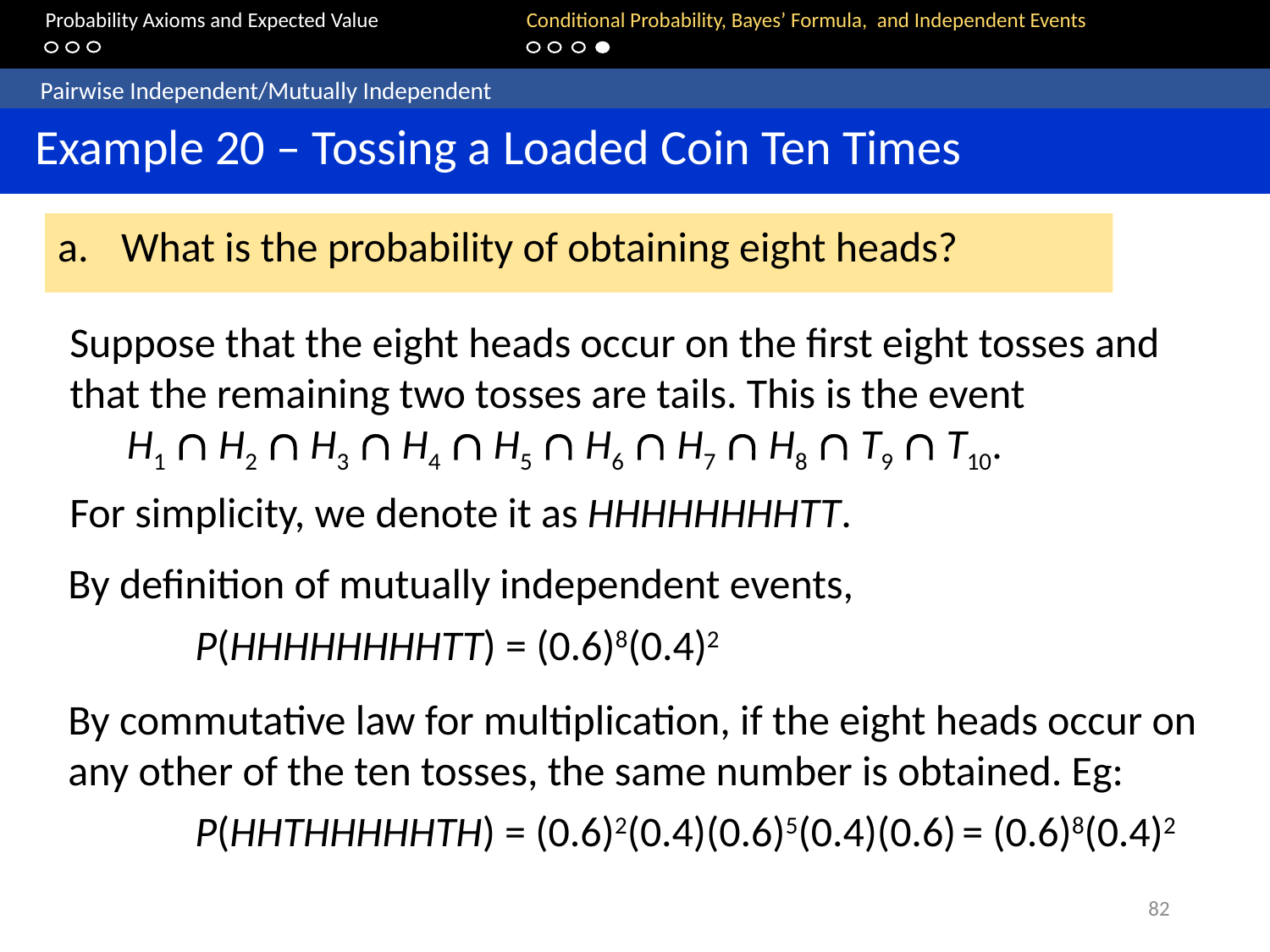

Probability Axioms and Expected Value		Conditional Probability, Bayes’ Formula,  and Independent Events

	Pairwise Independent/Mutually Independent
  Example 20 – Tossing a Loaded Coin Ten Times
What is the probability of obtaining eight heads?
Suppose that the eight heads occur on the first eight tosses and that the remaining two tosses are tails. This is the event
      H1 ∩ H2 ∩ H3 ∩ H4 ∩ H5 ∩ H6 ∩ H7 ∩ H8 ∩ T9 ∩ T10.
For simplicity, we denote it as HHHHHHHHTT.

By definition of mutually independent events,
	P(HHHHHHHHTT) = (0.6)8(0.4)2
By commutative law for multiplication, if the eight heads occur on any other of the ten tosses, the same number is obtained. Eg:
	P(HHTHHHHHTH) = (0.6)2(0.4)(0.6)5(0.4)(0.6) = (0.6)8(0.4)2
82